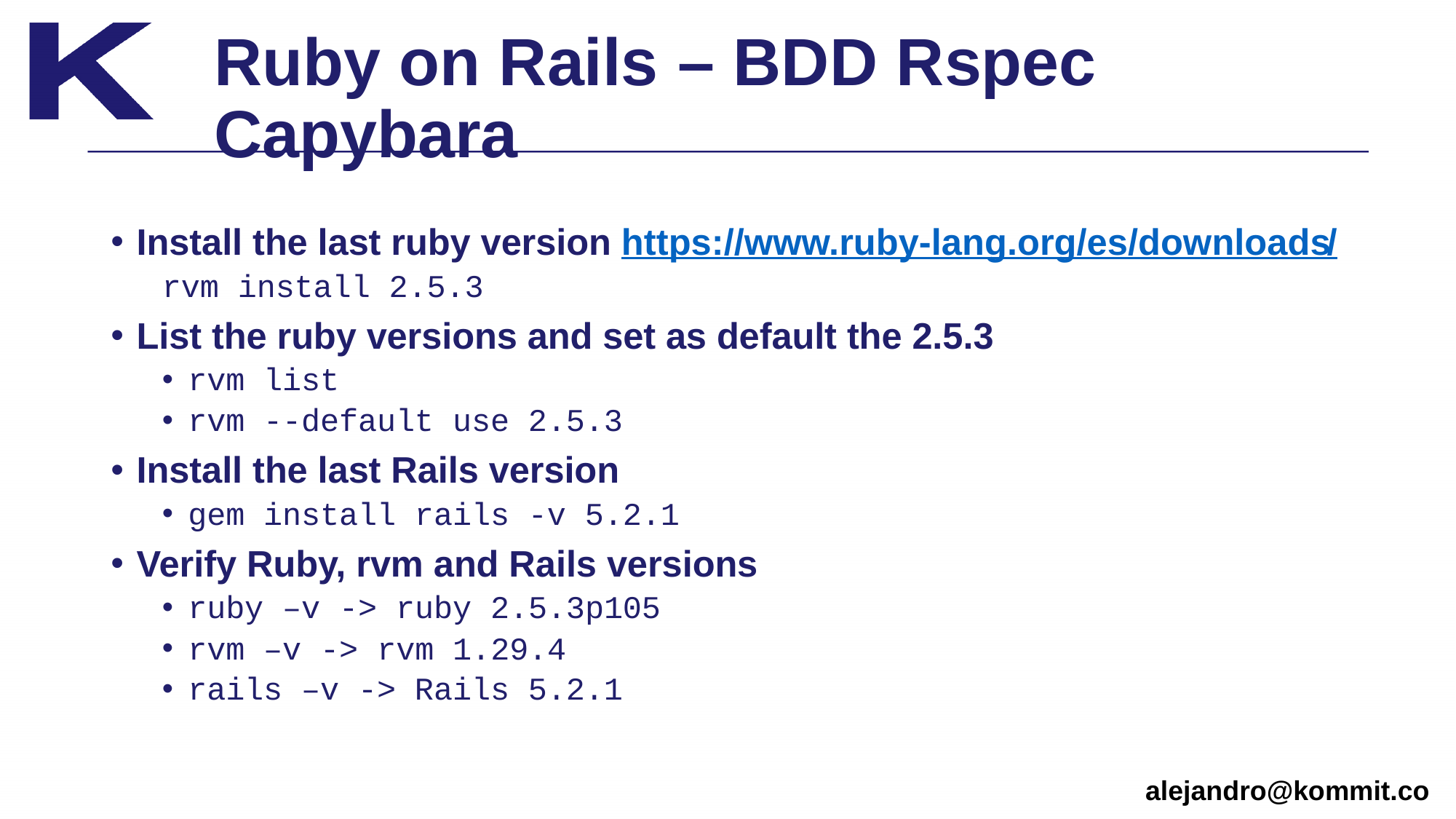

# Ruby on Rails – BDD Rspec Capybara
Install the last ruby version https://www.ruby-lang.org/es/downloads/
rvm install 2.5.3
List the ruby versions and set as default the 2.5.3
rvm list
rvm --default use 2.5.3
Install the last Rails version
gem install rails -v 5.2.1
Verify Ruby, rvm and Rails versions
ruby –v -> ruby 2.5.3p105
rvm –v -> rvm 1.29.4
rails –v -> Rails 5.2.1
alejandro@kommit.co